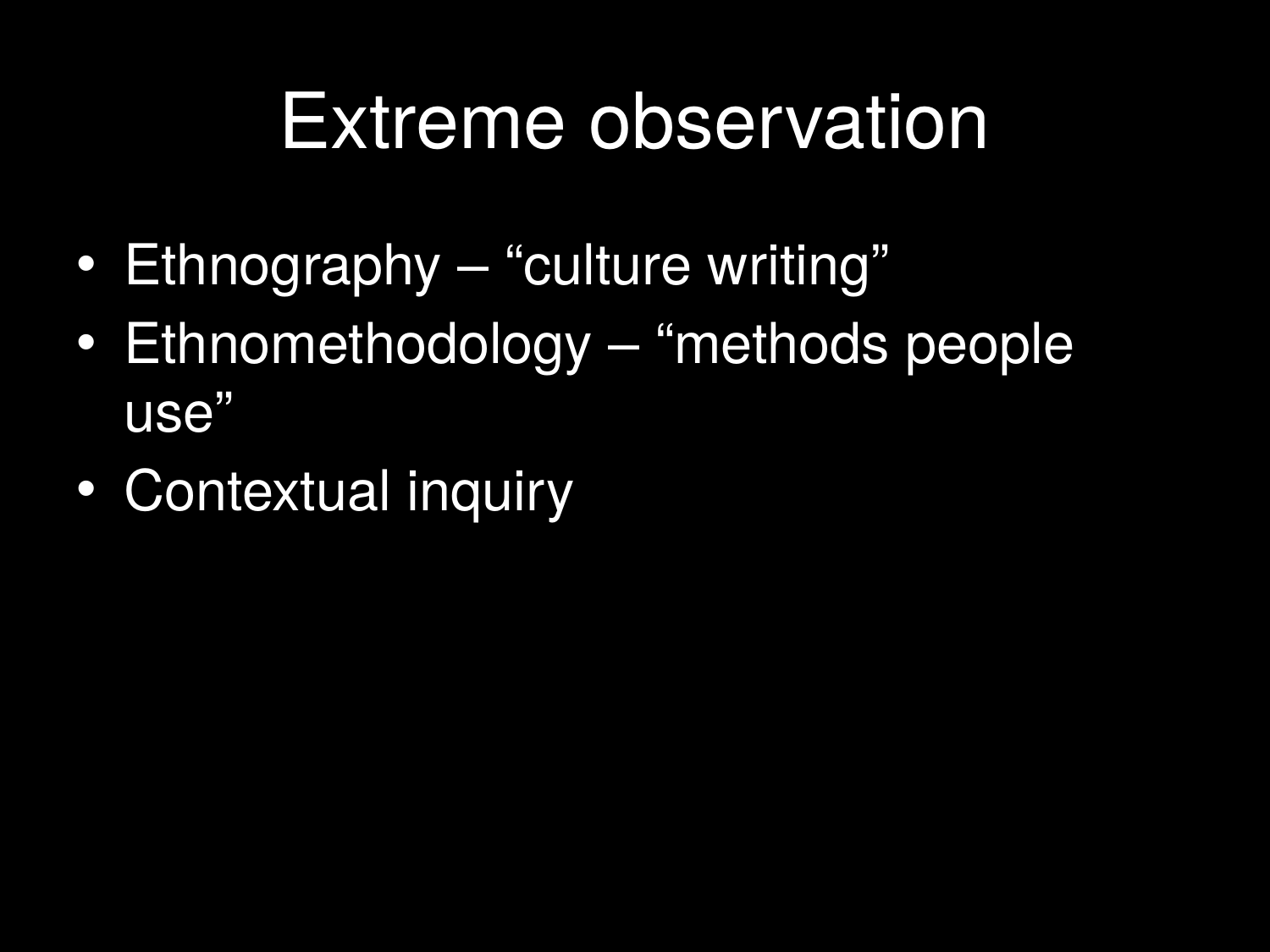

# Extreme observation
Ethnography – “culture writing”
Ethnomethodology – “methods people use”
Contextual inquiry